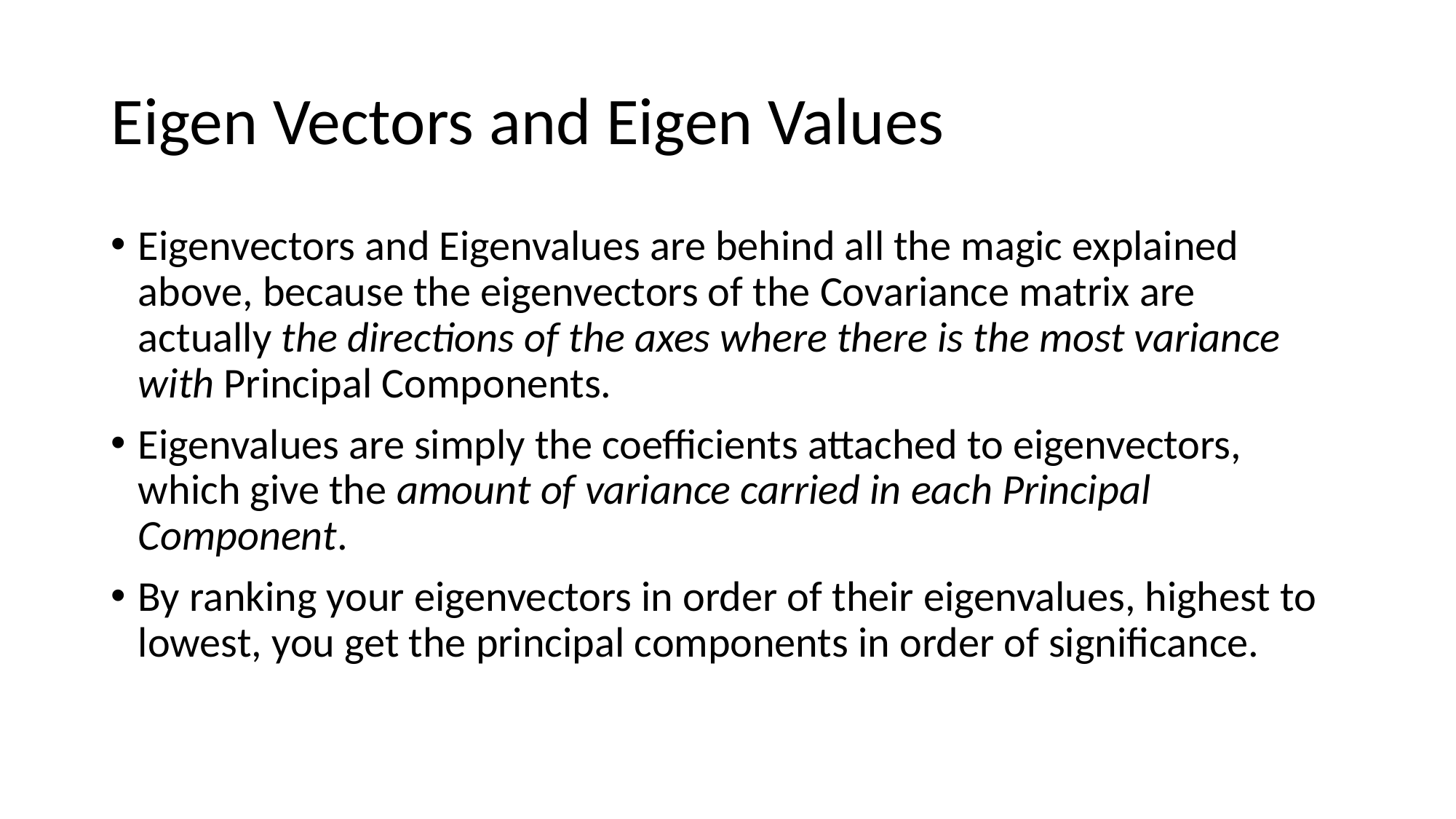

# Eigen Vectors and Eigen Values
Eigenvectors and Eigenvalues are behind all the magic explained above, because the eigenvectors of the Covariance matrix are actually the directions of the axes where there is the most variance with Principal Components.
Eigenvalues are simply the coefficients attached to eigenvectors, which give the amount of variance carried in each Principal Component.
By ranking your eigenvectors in order of their eigenvalues, highest to lowest, you get the principal components in order of significance.